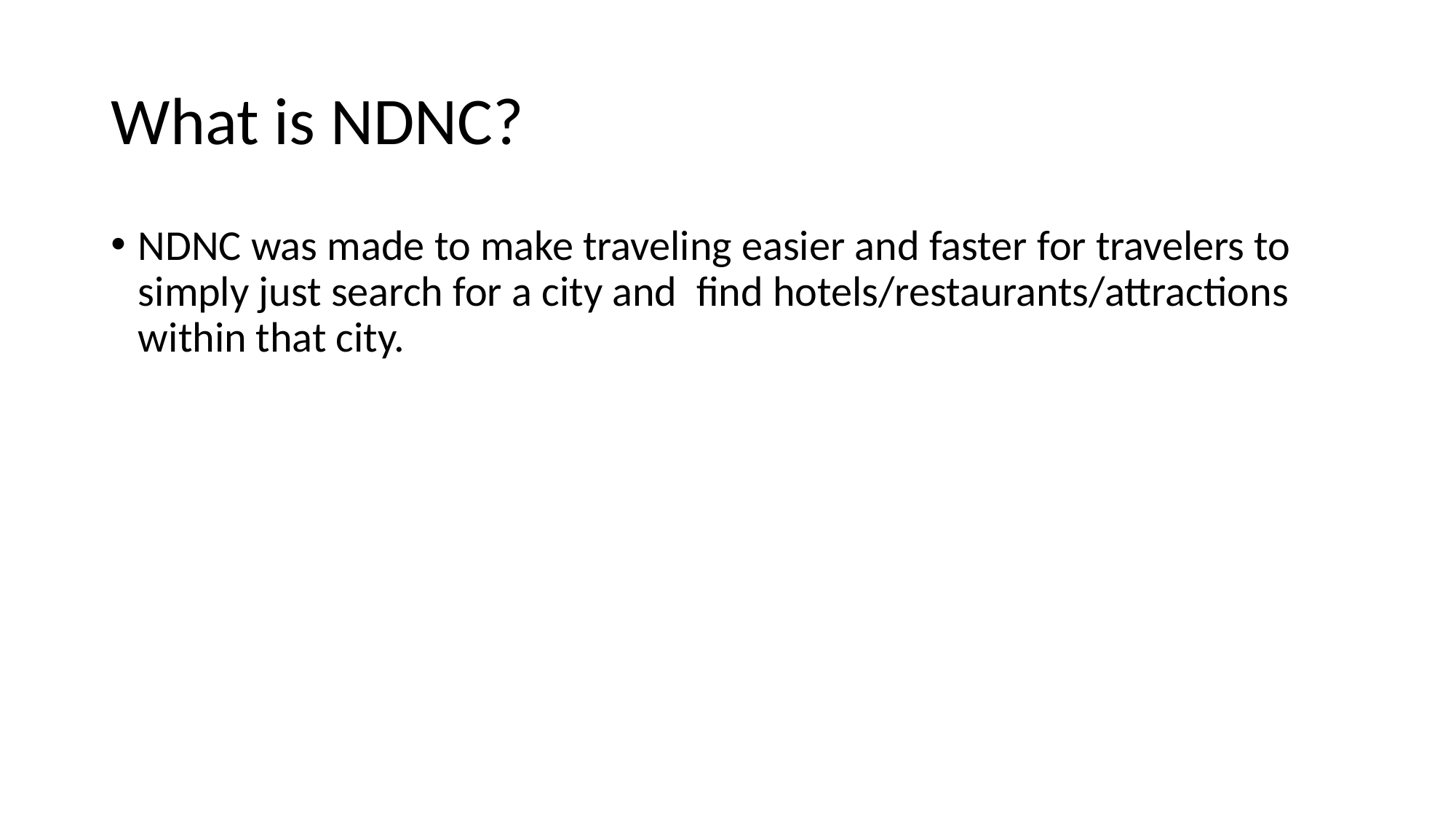

# What is NDNC?
NDNC was made to make traveling easier and faster for travelers to simply just search for a city and  find hotels/restaurants/attractions within that city.